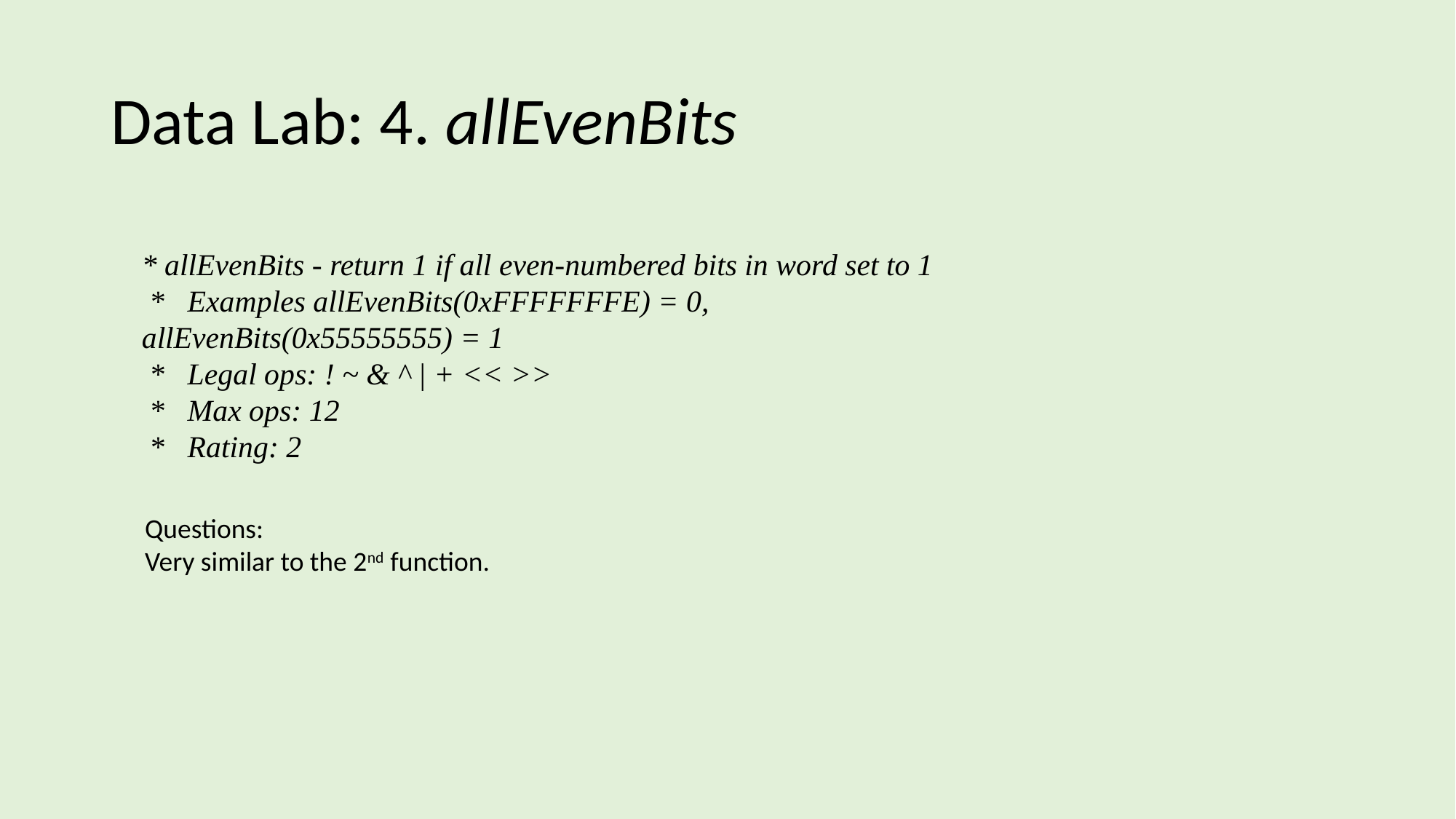

# Data Lab: 4. allEvenBits
* allEvenBits - return 1 if all even-numbered bits in word set to 1
 *   Examples allEvenBits(0xFFFFFFFE) = 0, allEvenBits(0x55555555) = 1
 *   Legal ops: ! ~ & ^ | + << >>
 *   Max ops: 12
 *   Rating: 2
Questions:
Very similar to the 2nd function.